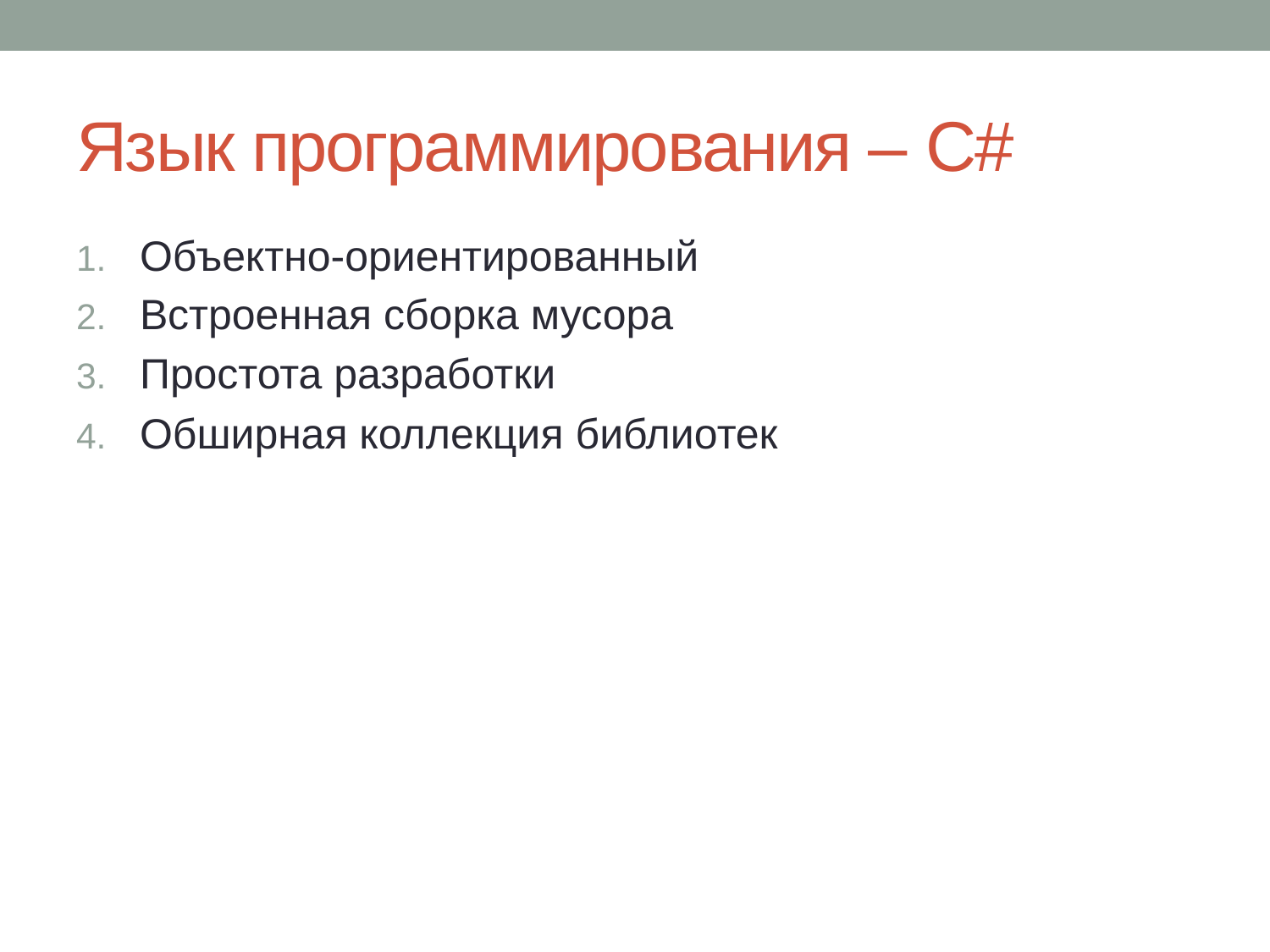

# Язык программирования – C#
Объектно-ориентированный
Встроенная сборка мусора
Простота разработки
Обширная коллекция библиотек